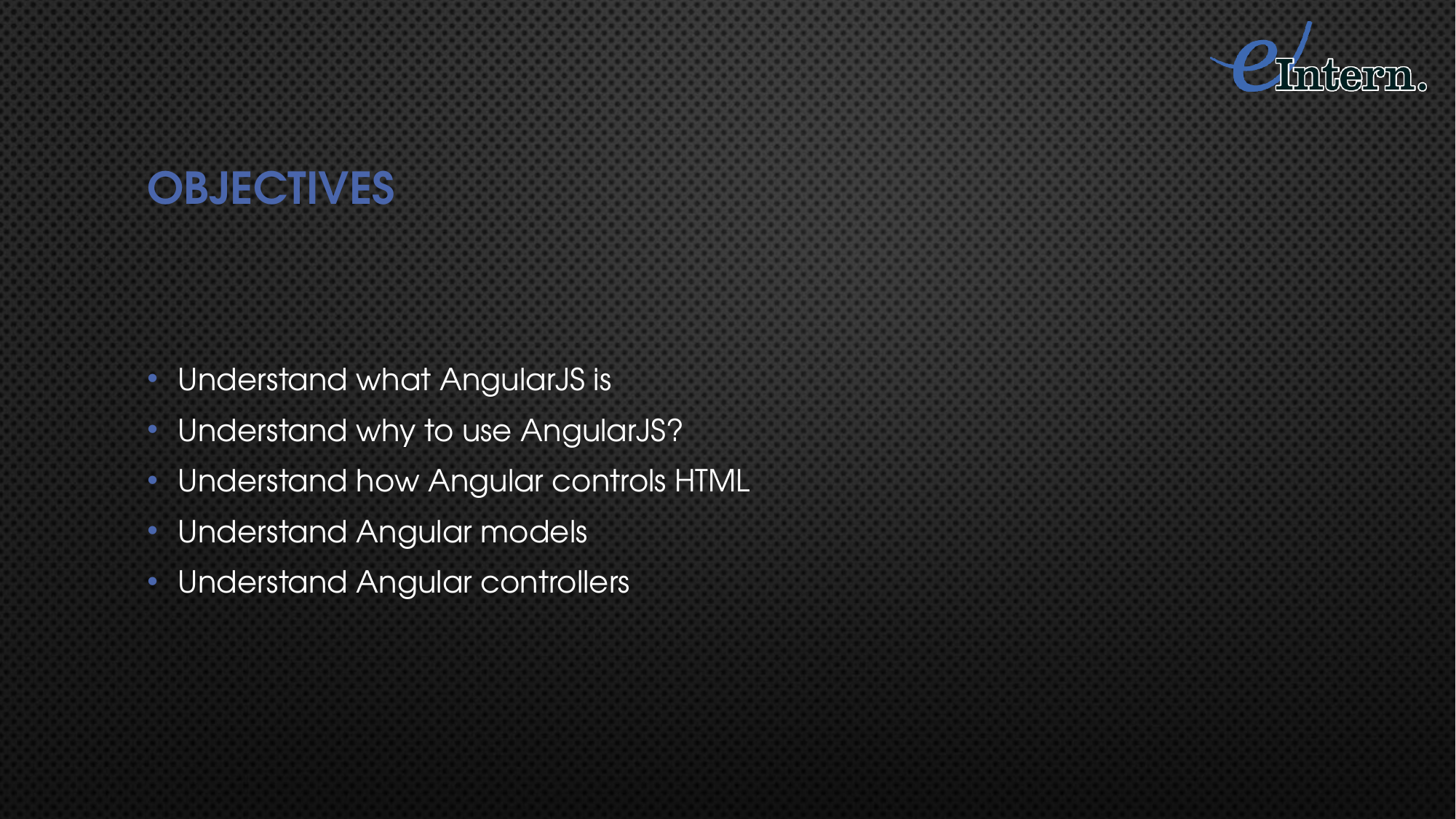

# Objectives
Understand what AngularJS is
Understand why to use AngularJS?
Understand how Angular controls HTML
Understand Angular models
Understand Angular controllers